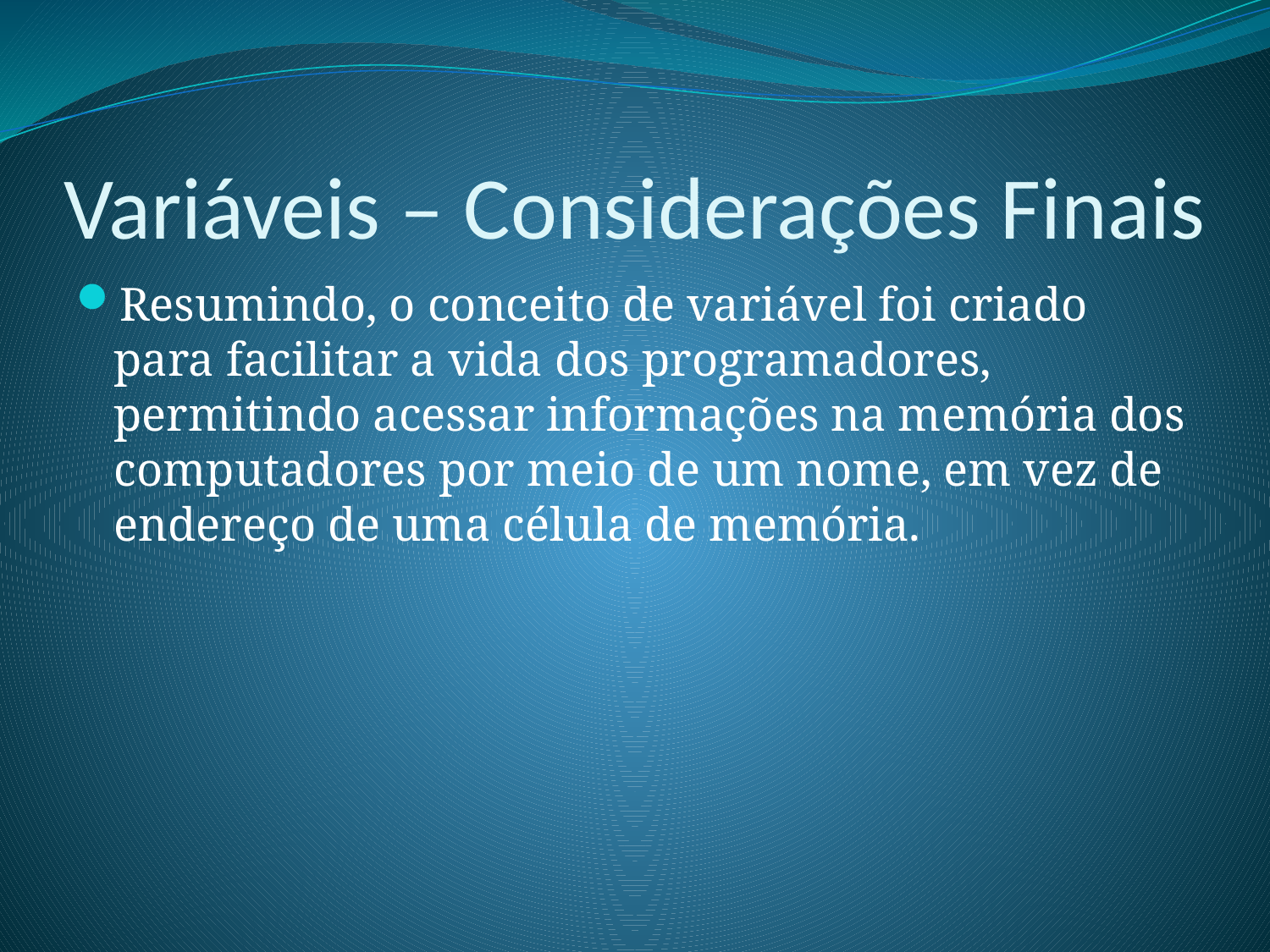

# Variáveis – Considerações Finais
Resumindo, o conceito de variável foi criado para facilitar a vida dos programadores, permitindo acessar informações na memória dos computadores por meio de um nome, em vez de endereço de uma célula de memória.